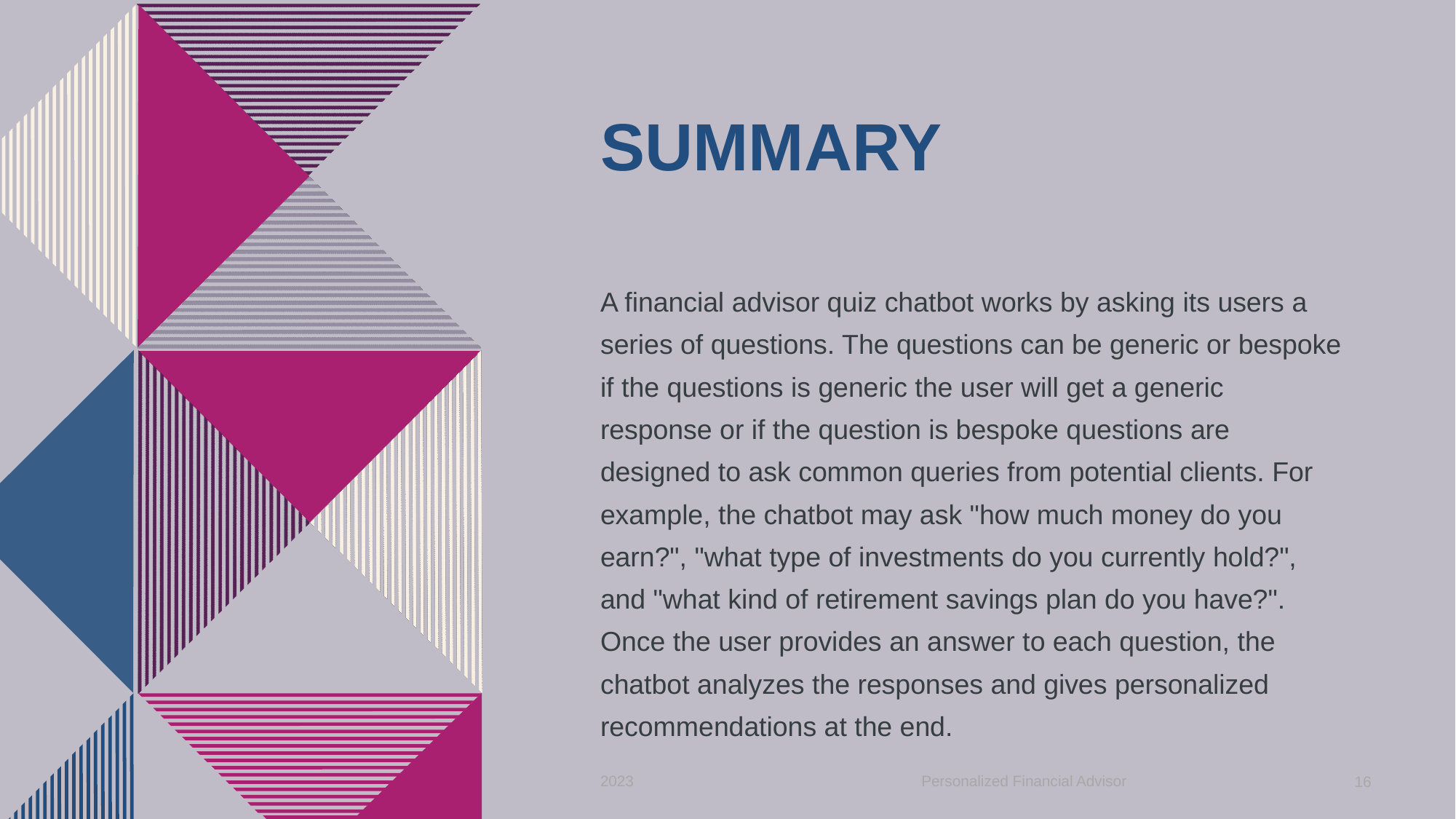

# SUMMARY
A financial advisor quiz chatbot works by asking its users a series of questions. The questions can be generic or bespoke if the questions is generic the user will get a generic response or if the question is bespoke questions are designed to ask common queries from potential clients. For example, the chatbot may ask "how much money do you earn?", "what type of investments do you currently hold?", and "what kind of retirement savings plan do you have?". Once the user provides an answer to each question, the chatbot analyzes the responses and gives personalized recommendations at the end.

Personalized Financial Advisor
2023
16